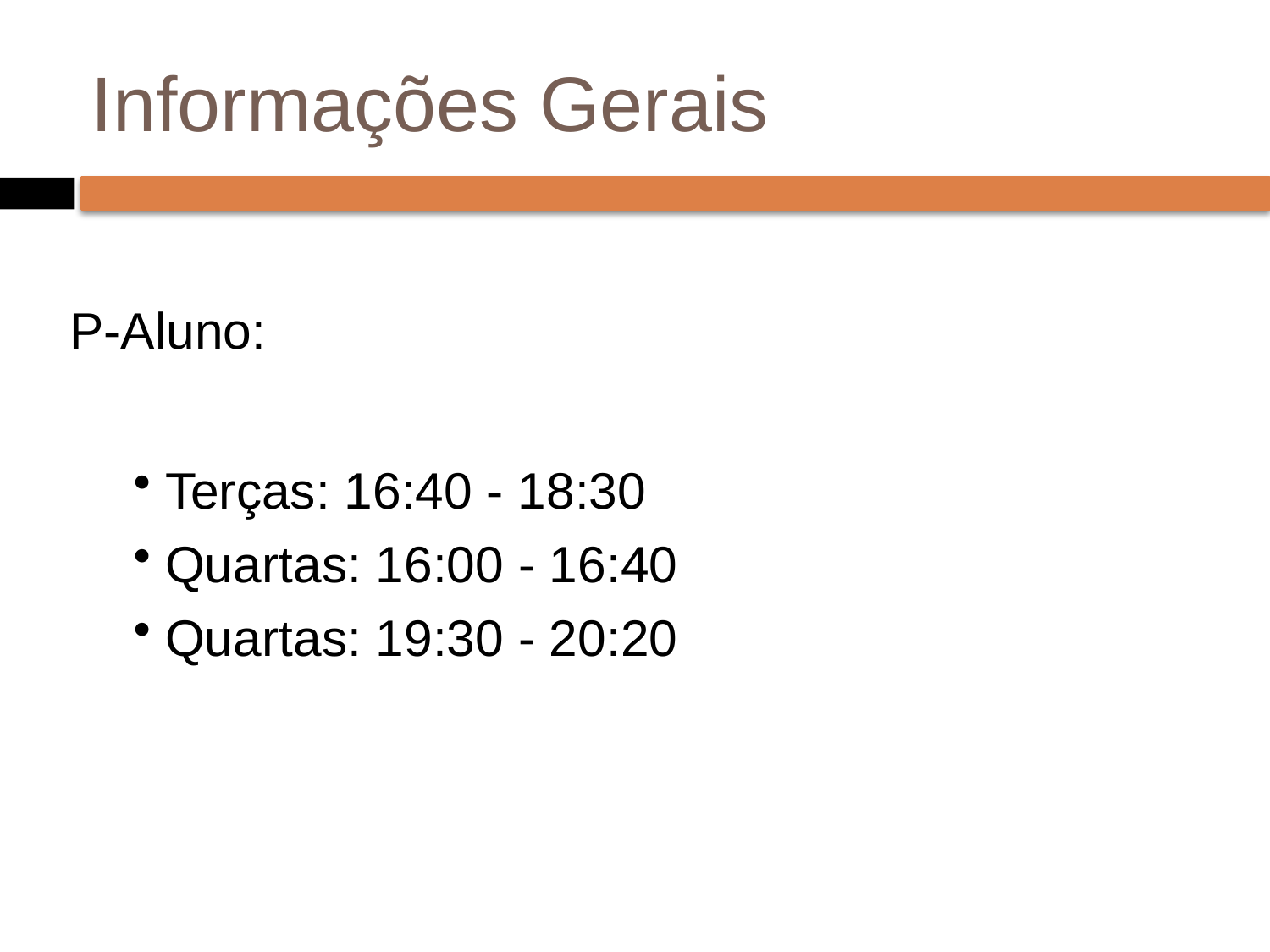

# Informações Gerais

P-Aluno:

Terças: 16:40 - 18:30
Quartas: 16:00 - 16:40
Quartas: 19:30 - 20:20
50